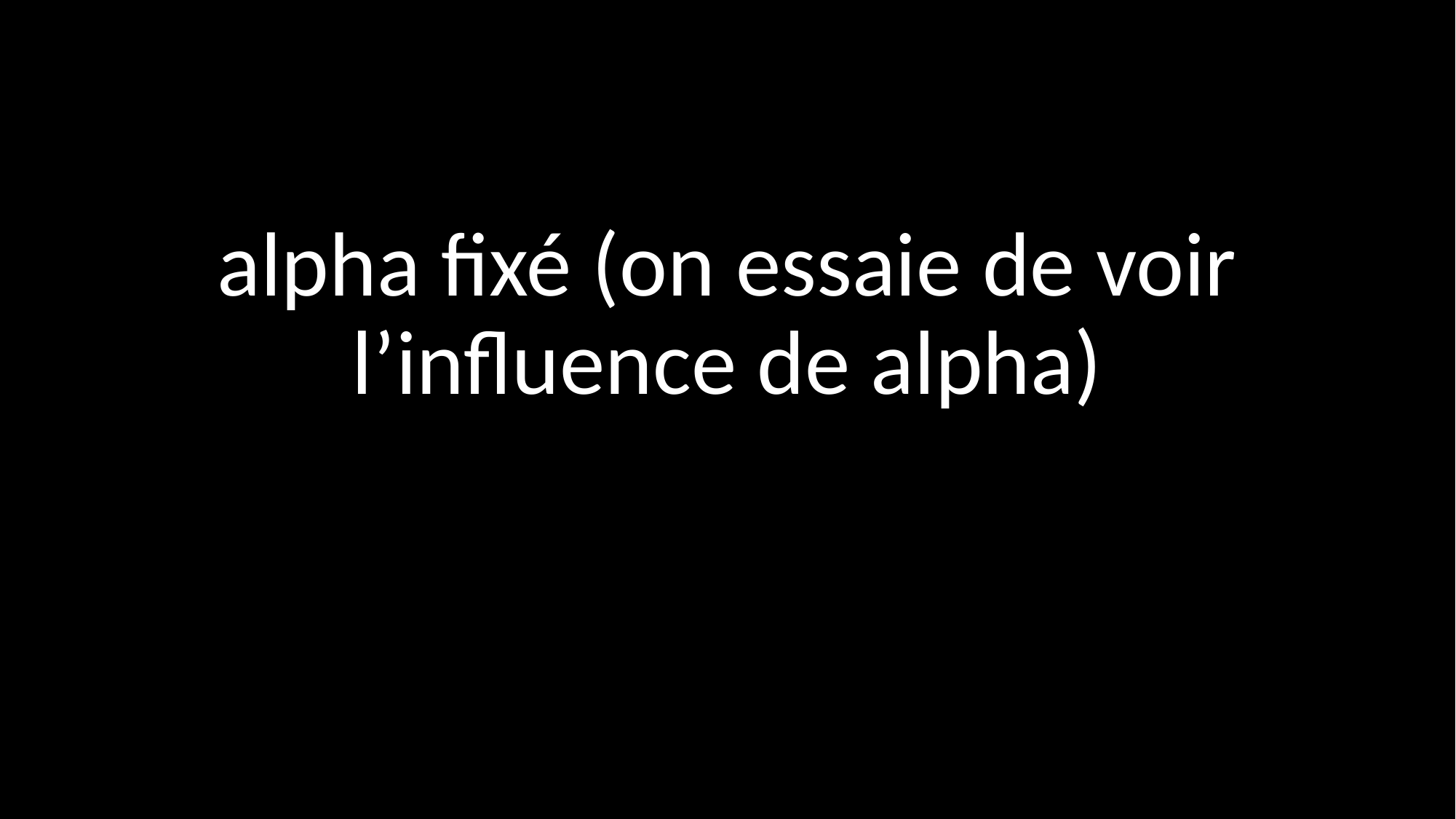

# alpha fixé (on essaie de voir l’influence de alpha)